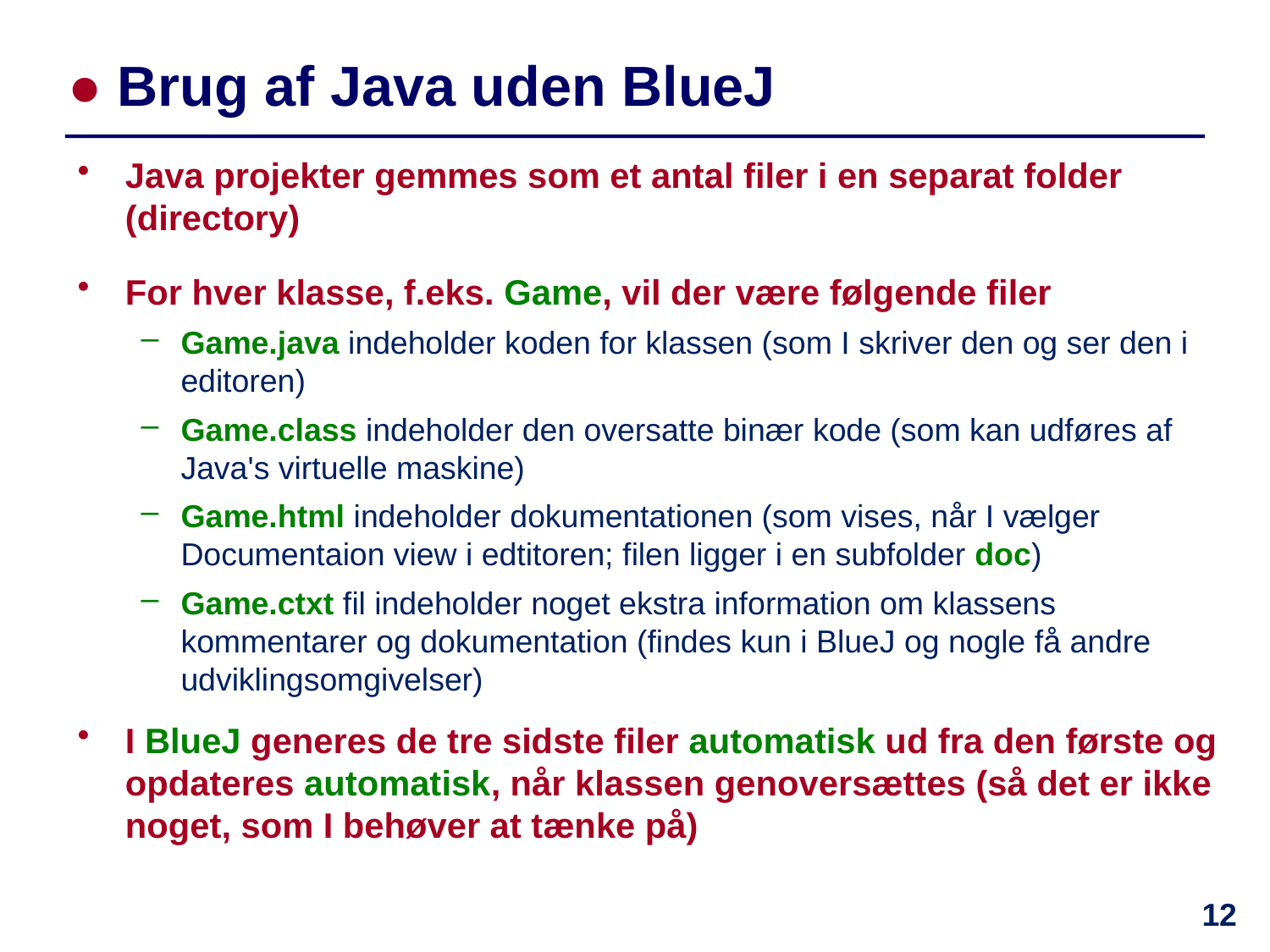

● Brug af Java uden BlueJ
Java projekter gemmes som et antal filer i en separat folder (directory)
For hver klasse, f.eks. Game, vil der være følgende filer
Game.java indeholder koden for klassen (som I skriver den og ser den i editoren)
Game.class indeholder den oversatte binær kode (som kan udføres af Java's virtuelle maskine)
Game.html indeholder dokumentationen (som vises, når I vælger Documentaion view i edtitoren; filen ligger i en subfolder doc)
Game.ctxt fil indeholder noget ekstra information om klassens kommentarer og dokumentation (findes kun i BlueJ og nogle få andre udviklingsomgivelser)
I BlueJ generes de tre sidste filer automatisk ud fra den første og opdateres automatisk, når klassen genoversættes (så det er ikke noget, som I behøver at tænke på)
12